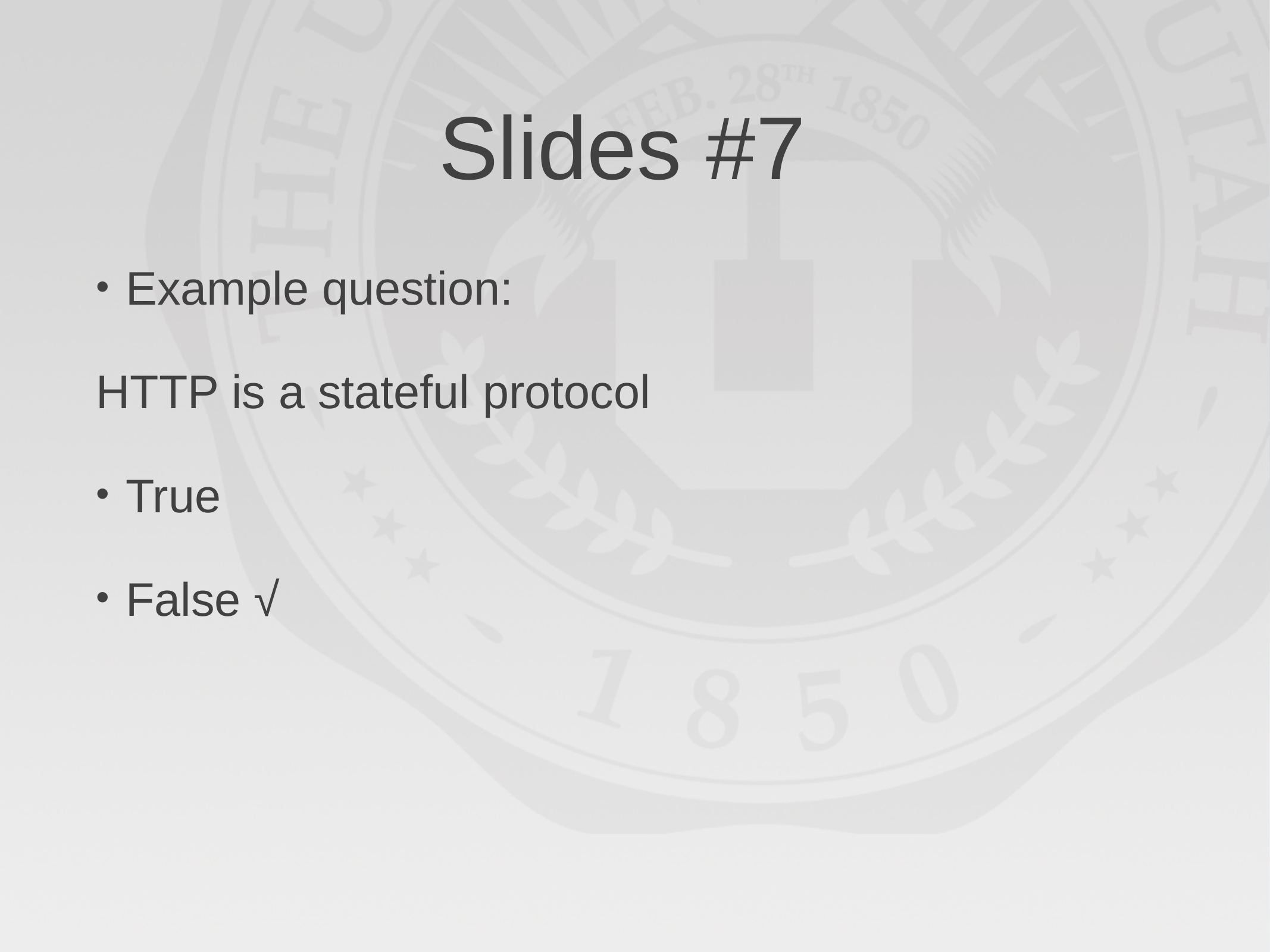

# Slides #7
Example question:
HTTP is a stateful protocol
True
False √